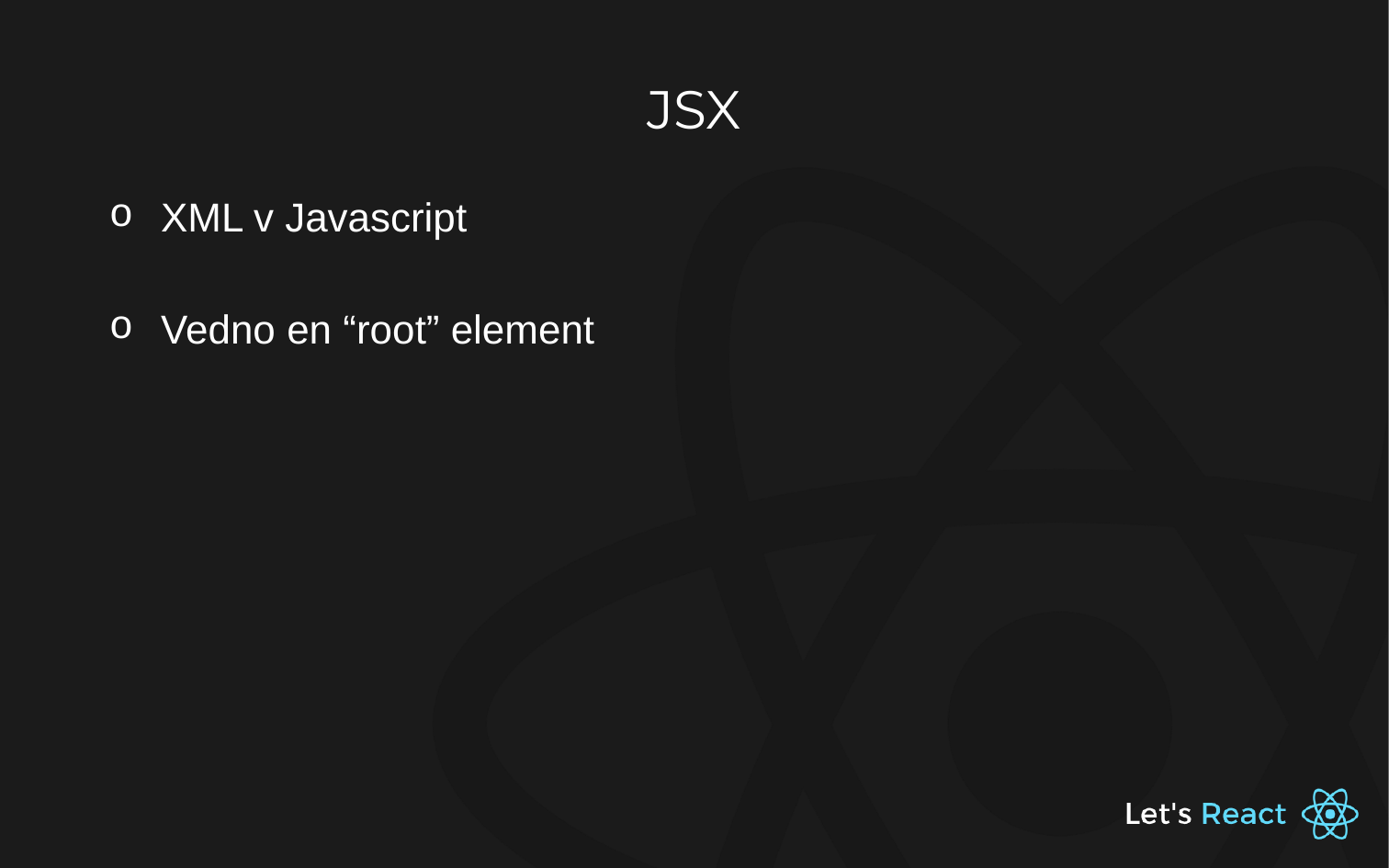

# JSX
XML v Javascript
Vedno en “root” element